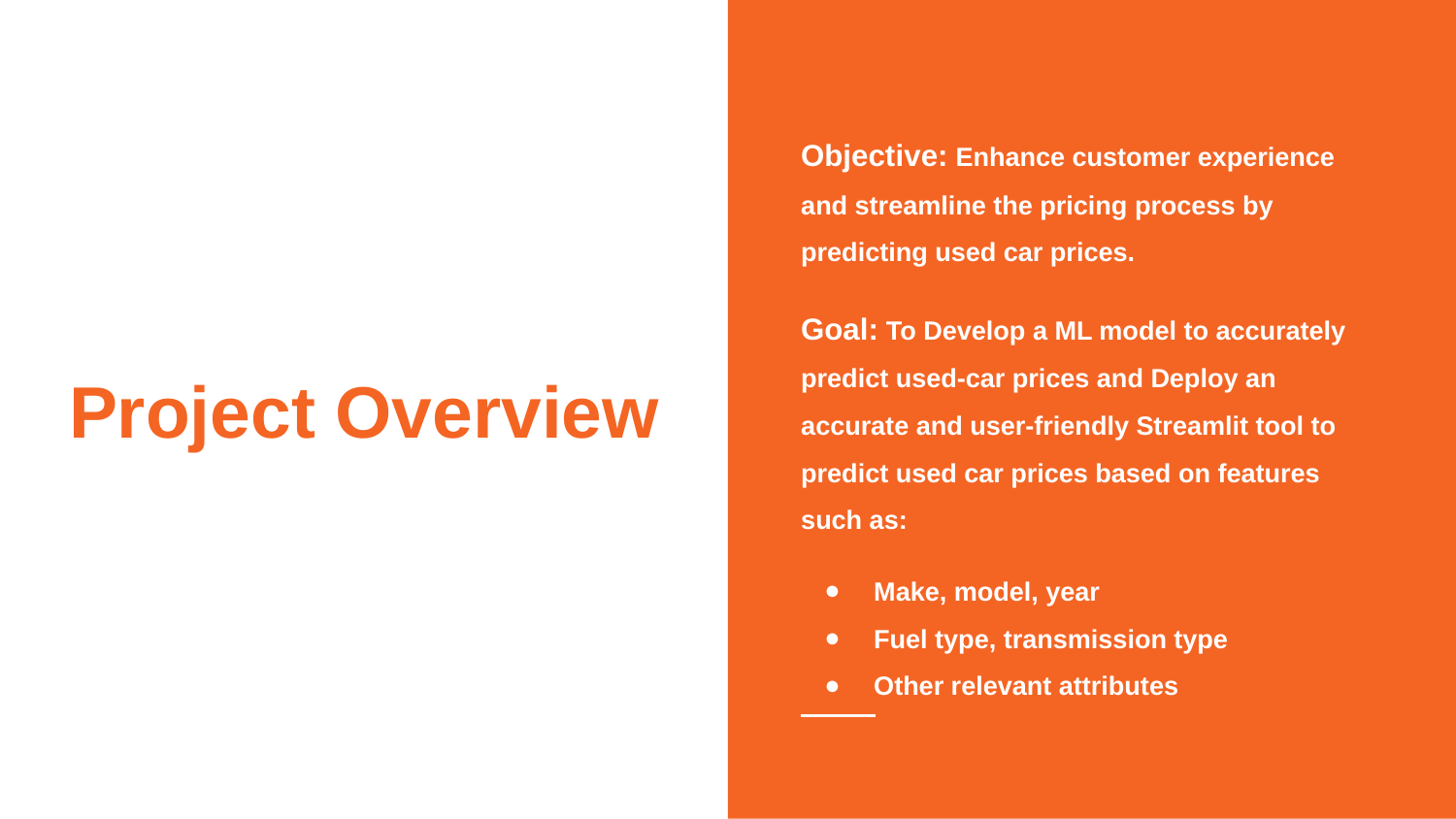

Objective: Enhance customer experience and streamline the pricing process by predicting used car prices.
Goal: To Develop a ML model to accurately predict used-car prices and Deploy an accurate and user-friendly Streamlit tool to predict used car prices based on features such as:
Make, model, year
Fuel type, transmission type
Other relevant attributes
# Project Overview